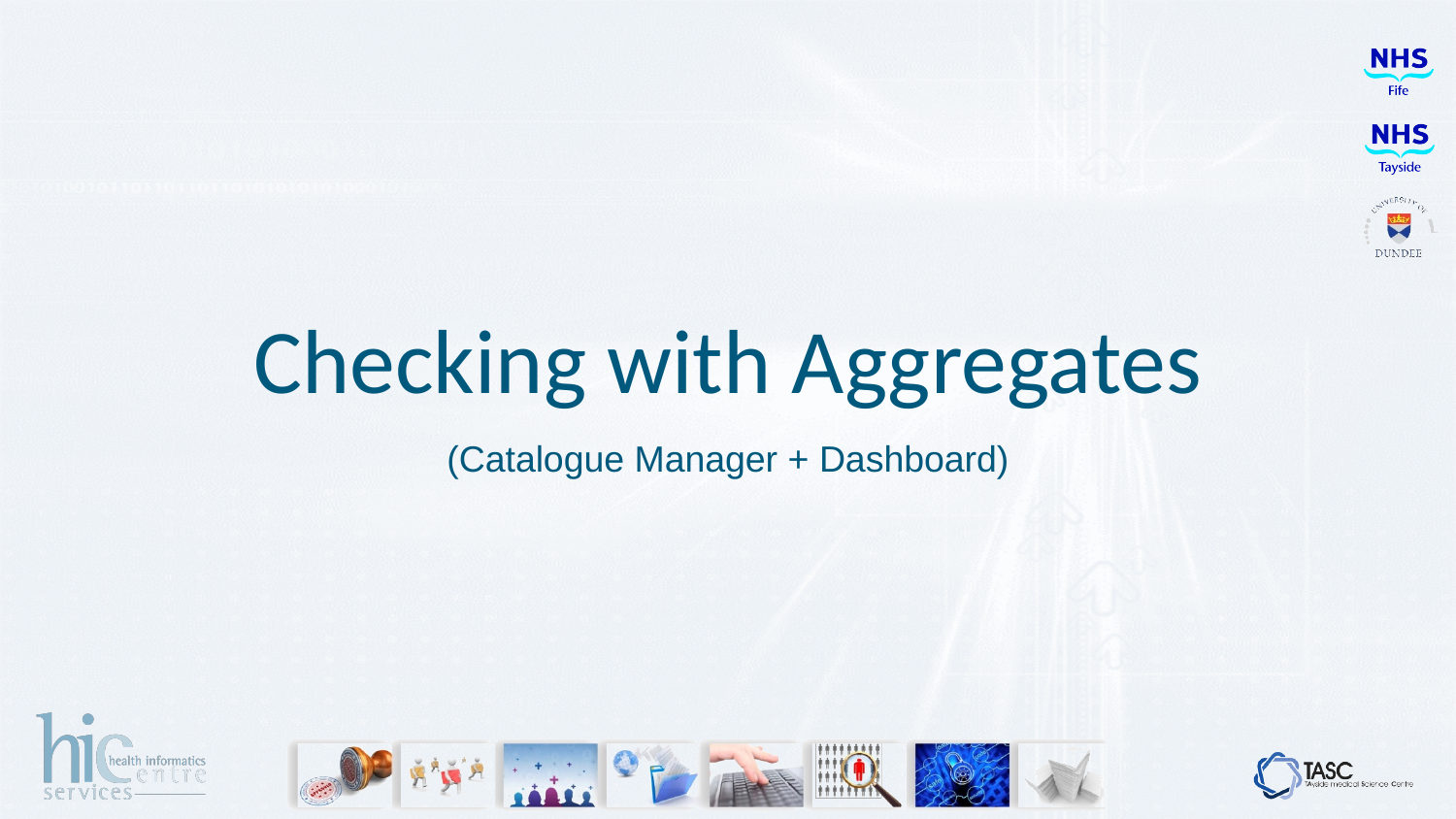

# Checking with Aggregates
(Catalogue Manager + Dashboard)